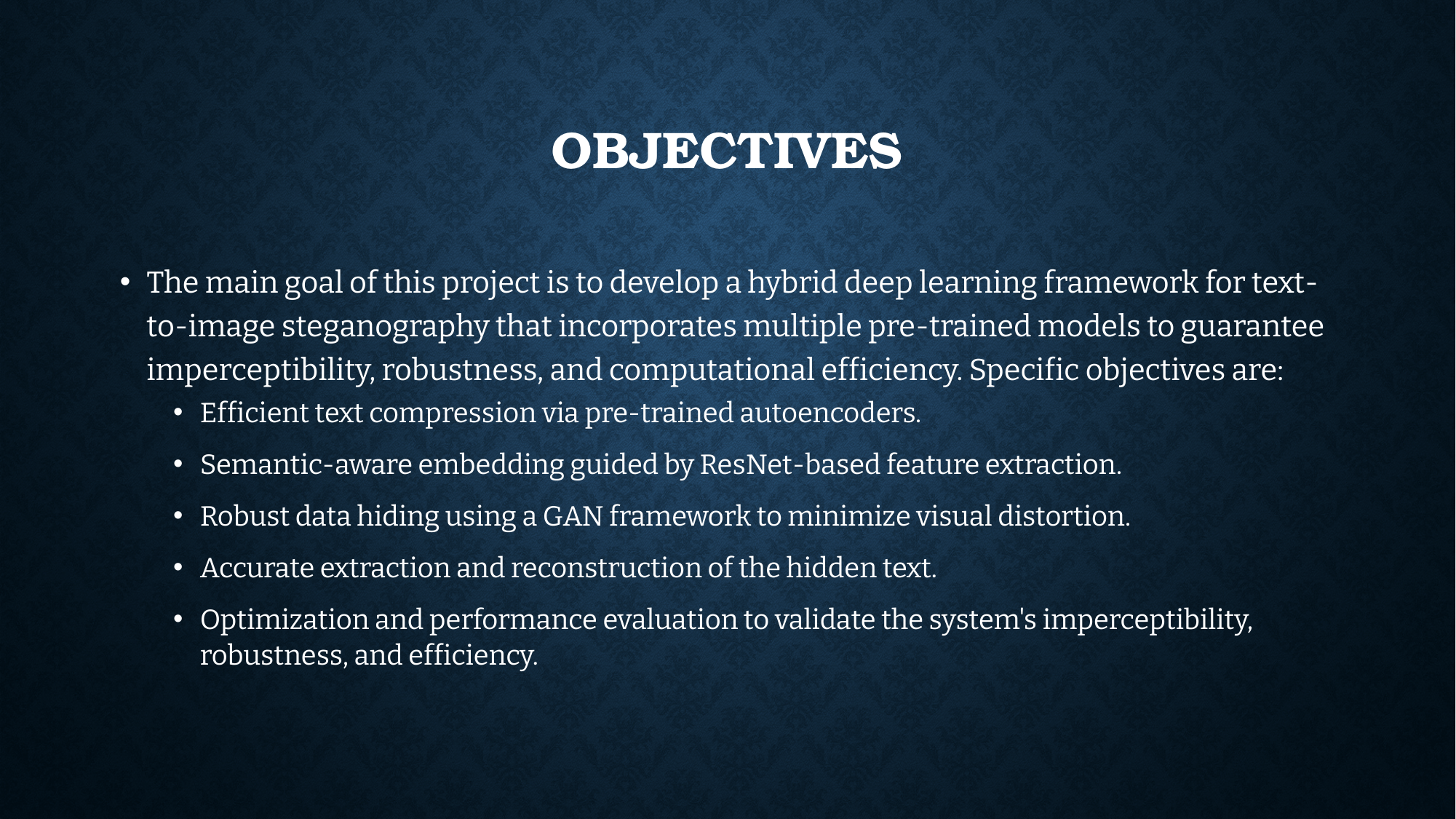

# Objectives
The main goal of this project is to develop a hybrid deep learning framework for text-to-image steganography that incorporates multiple pre-trained models to guarantee imperceptibility, robustness, and computational efficiency. Specific objectives are:
Efficient text compression via pre-trained autoencoders.
Semantic-aware embedding guided by ResNet-based feature extraction.
Robust data hiding using a GAN framework to minimize visual distortion.
Accurate extraction and reconstruction of the hidden text.
Optimization and performance evaluation to validate the system's imperceptibility, robustness, and efficiency.